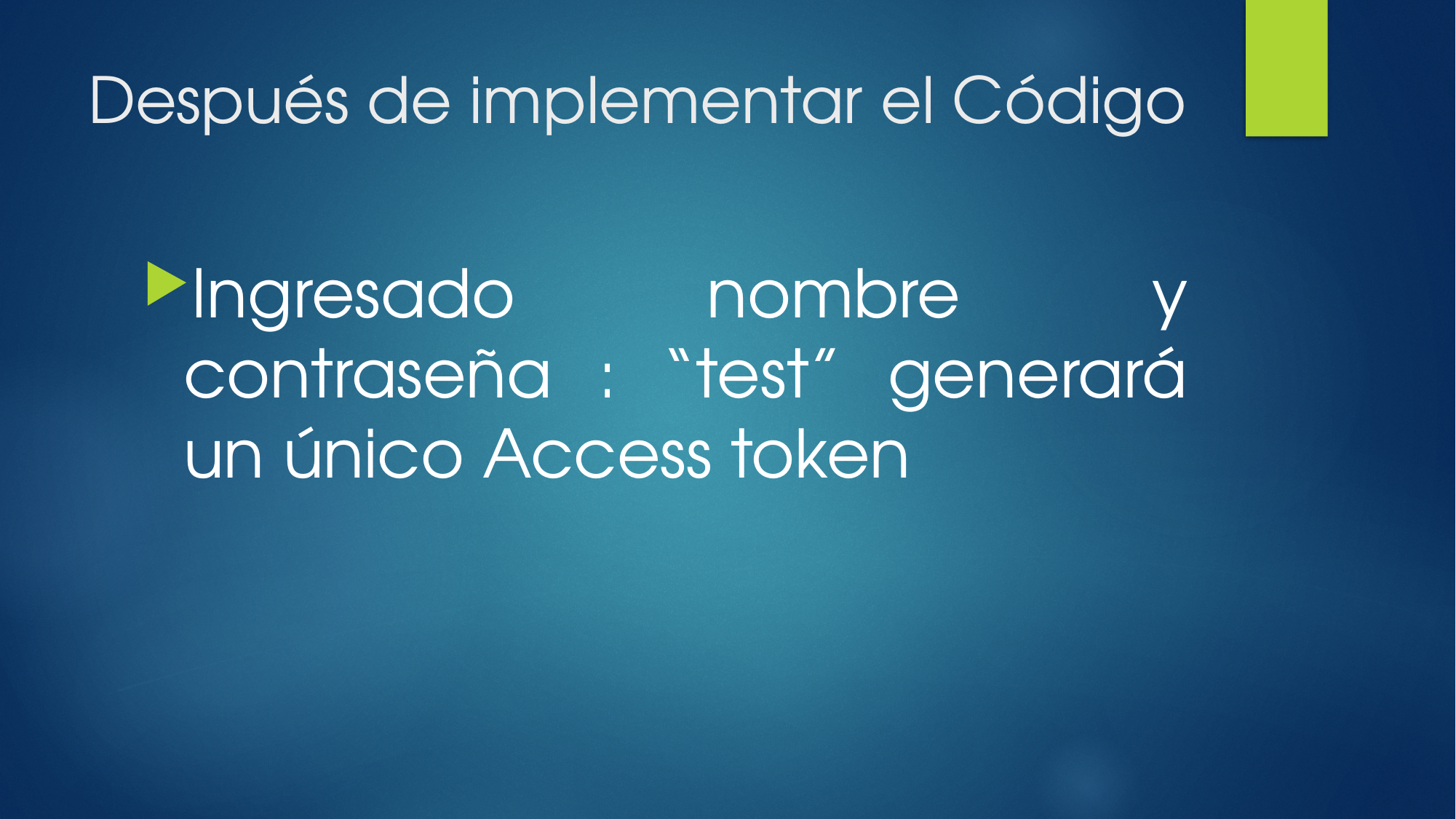

# Después de implementar el Código
Ingresado nombre y contraseña : “test” generará un único Access token